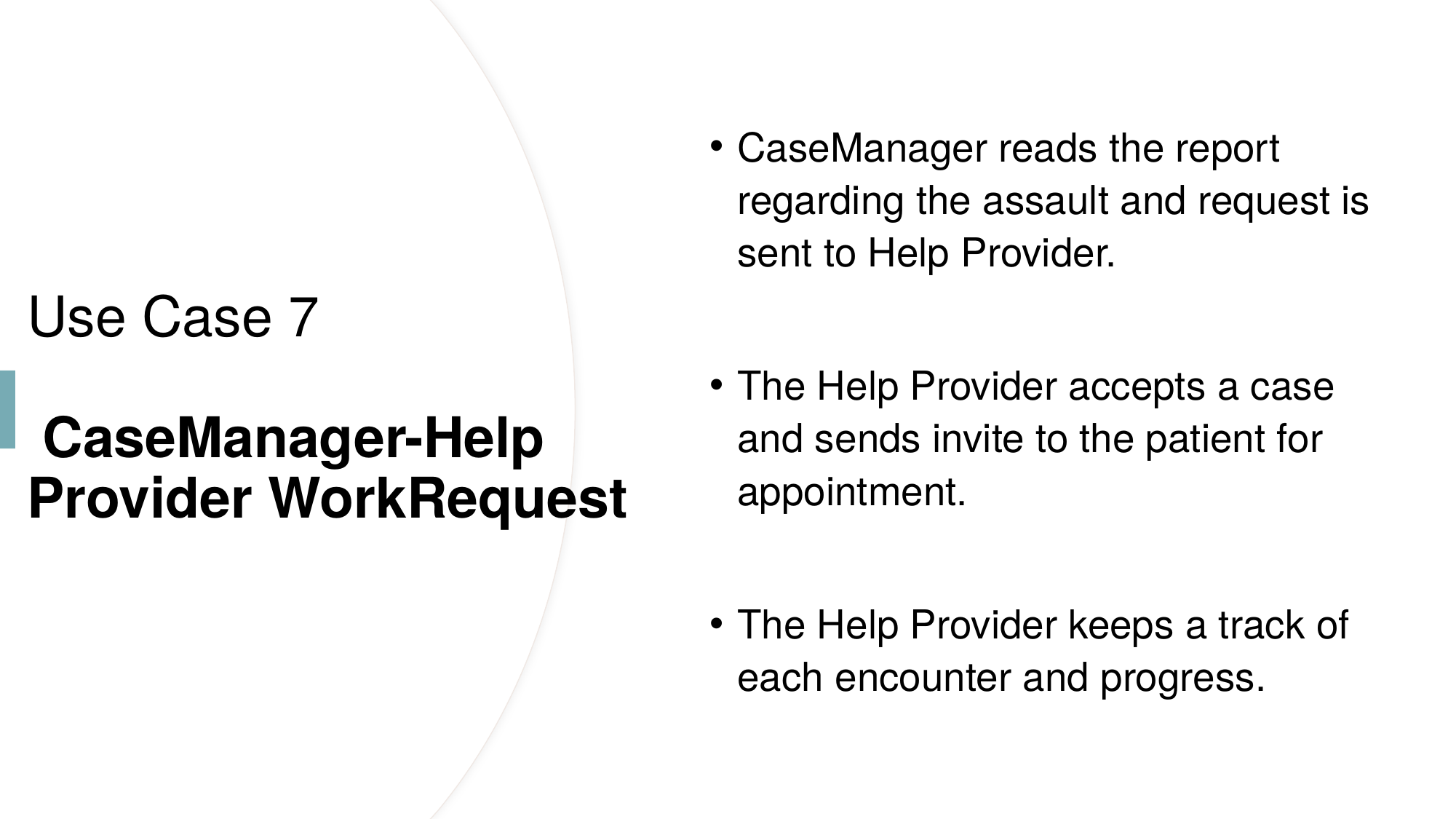

CaseManager reads the report regarding the assault and request is sent to Help Provider.

The Help Provider accepts a case and sends invite to the patient for appointment.

The Help Provider keeps a track of each encounter and progress.
# Use Case 7 CaseManager-Help Provider WorkRequest